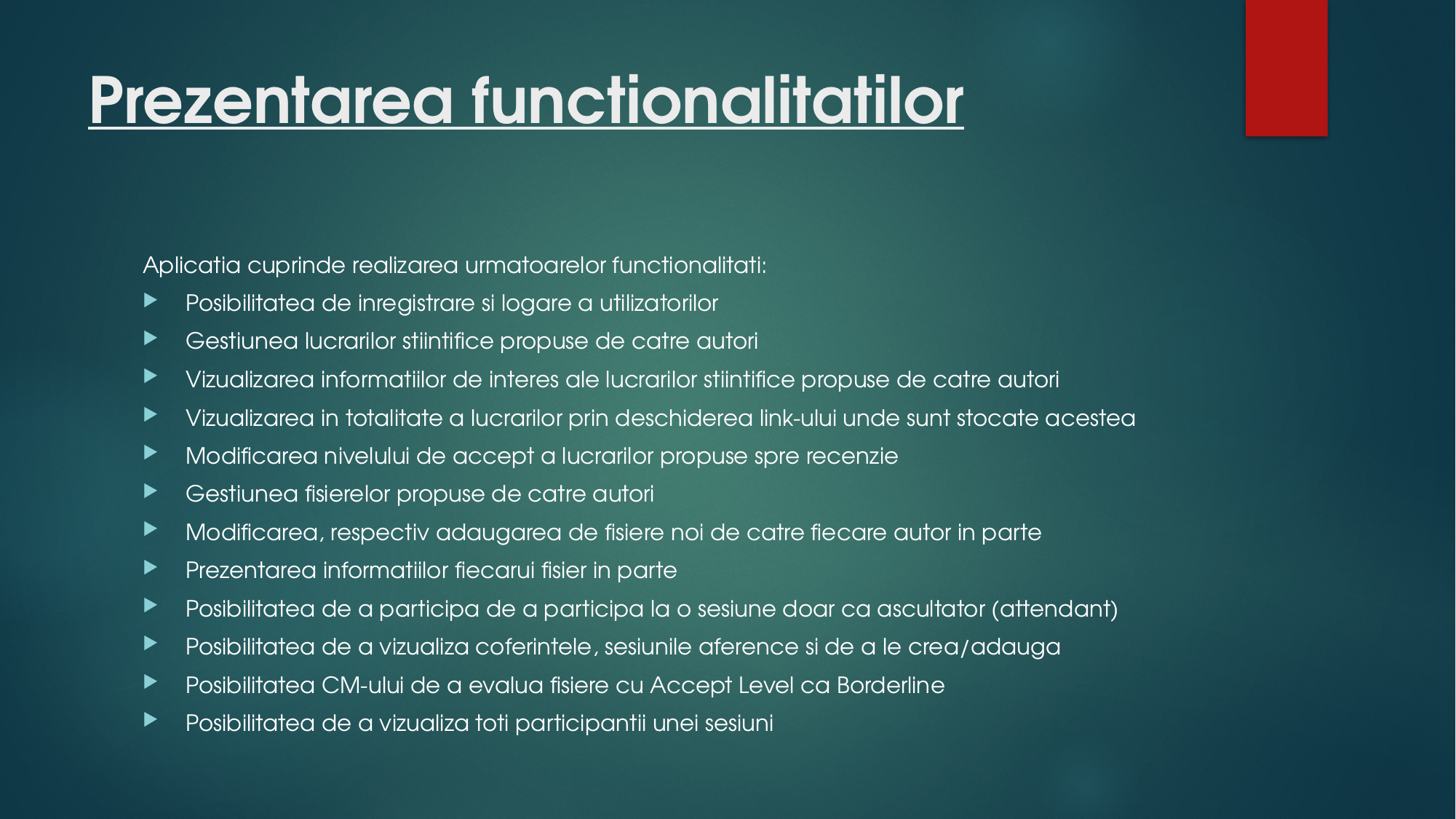

# Prezentarea functionalitatilor
Aplicatia cuprinde realizarea urmatoarelor functionalitati:
Posibilitatea de inregistrare si logare a utilizatorilor
Gestiunea lucrarilor stiintifice propuse de catre autori
Vizualizarea informatiilor de interes ale lucrarilor stiintifice propuse de catre autori
Vizualizarea in totalitate a lucrarilor prin deschiderea link-ului unde sunt stocate acestea
Modificarea nivelului de accept a lucrarilor propuse spre recenzie
Gestiunea fisierelor propuse de catre autori
Modificarea, respectiv adaugarea de fisiere noi de catre fiecare autor in parte
Prezentarea informatiilor fiecarui fisier in parte
Posibilitatea de a participa de a participa la o sesiune doar ca ascultator (attendant)
Posibilitatea de a vizualiza coferintele, sesiunile aference si de a le crea/adauga
Posibilitatea CM-ului de a evalua fisiere cu Accept Level ca Borderline
Posibilitatea de a vizualiza toti participantii unei sesiuni